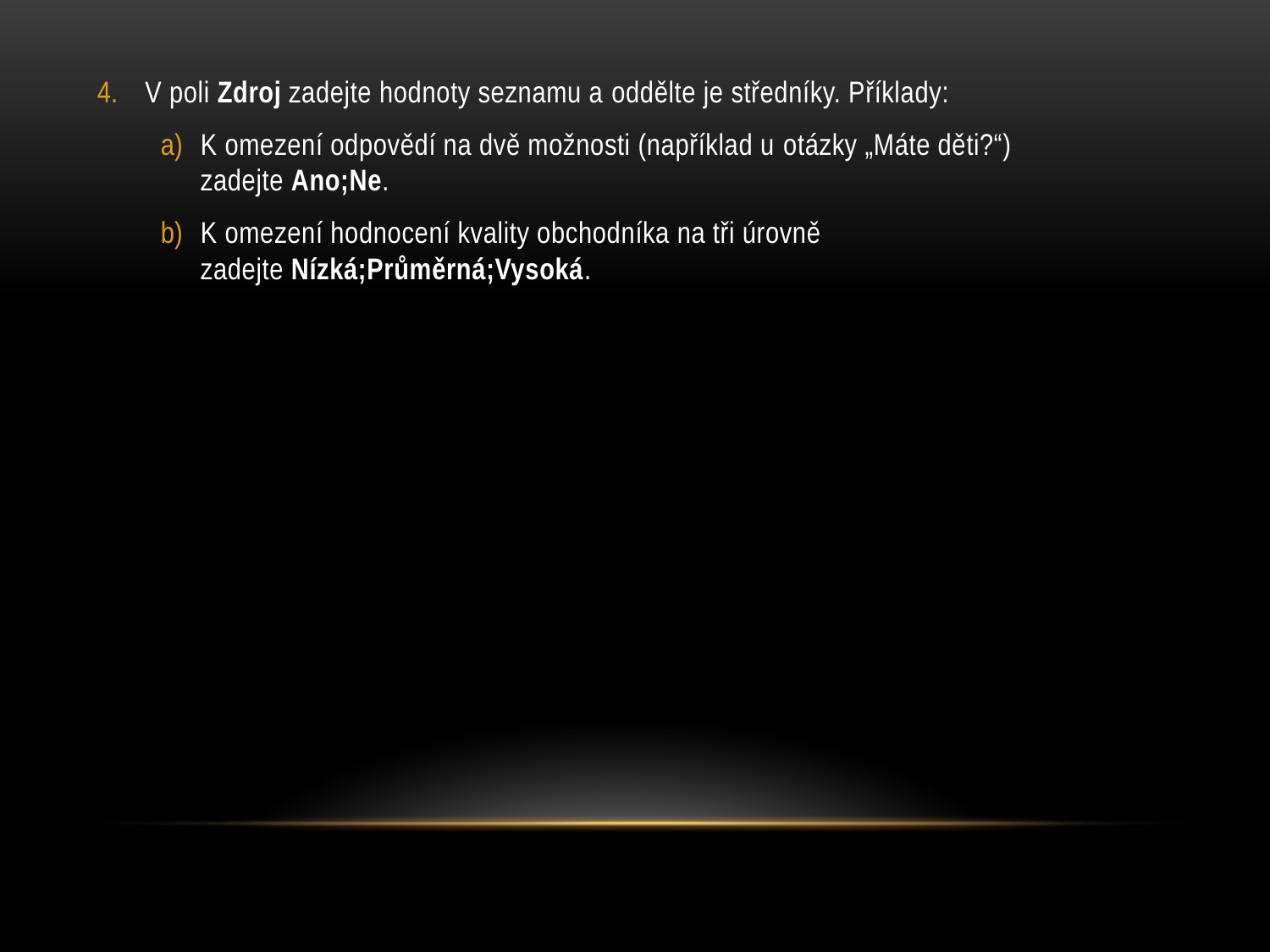

V poli Zdroj zadejte hodnoty seznamu a oddělte je středníky. Příklady:
K omezení odpovědí na dvě možnosti (například u otázky „Máte děti?“) zadejte Ano;Ne.
K omezení hodnocení kvality obchodníka na tři úrovně zadejte Nízká;Průměrná;Vysoká.